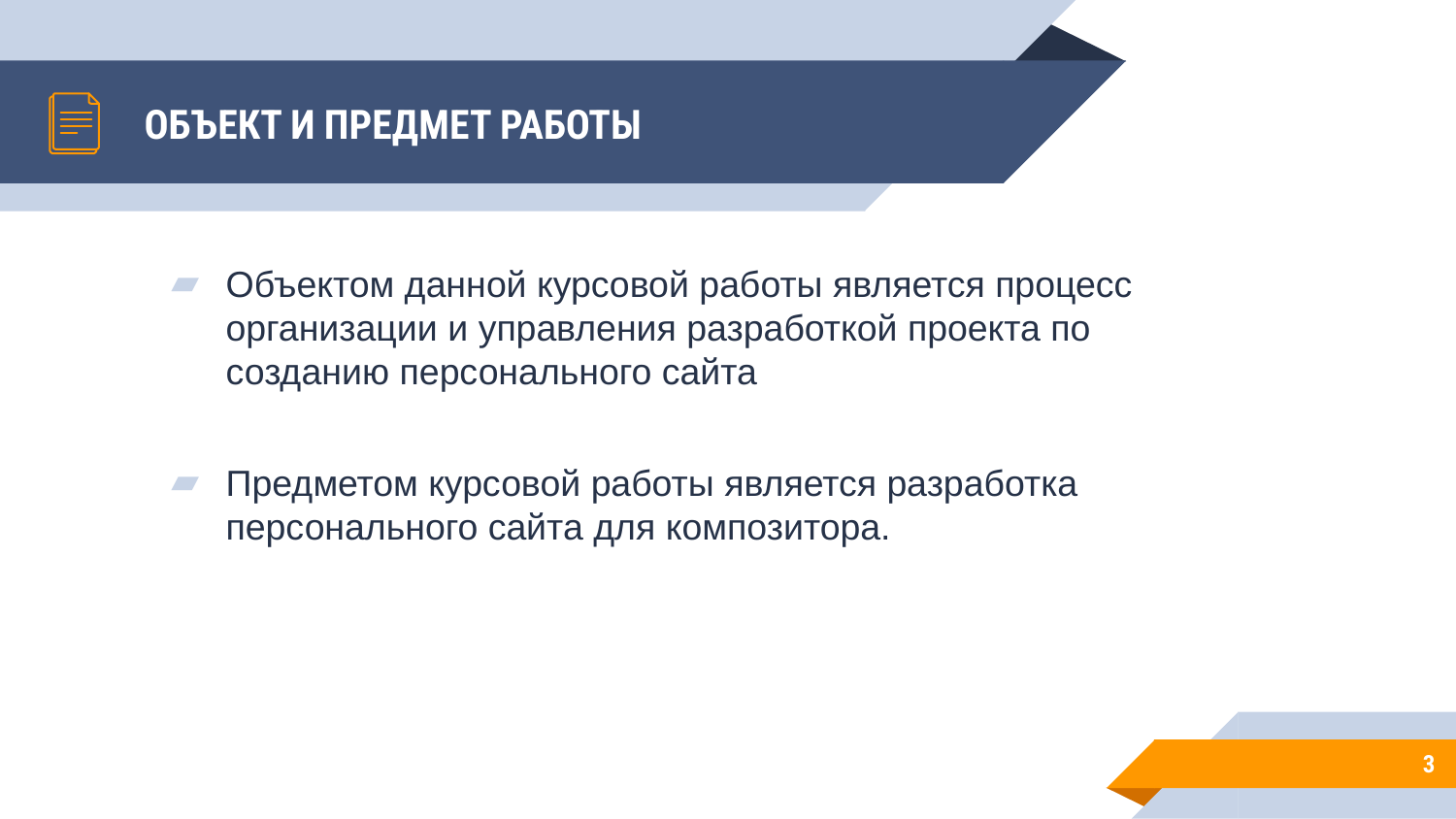

# ОБЪЕКТ И ПРЕДМЕТ РАБОТЫ

Объектом данной курсовой работы является процесс организации и управления разработкой проекта по созданию персонального сайта

Предметом курсовой работы является разработка персонального сайта для композитора.
3